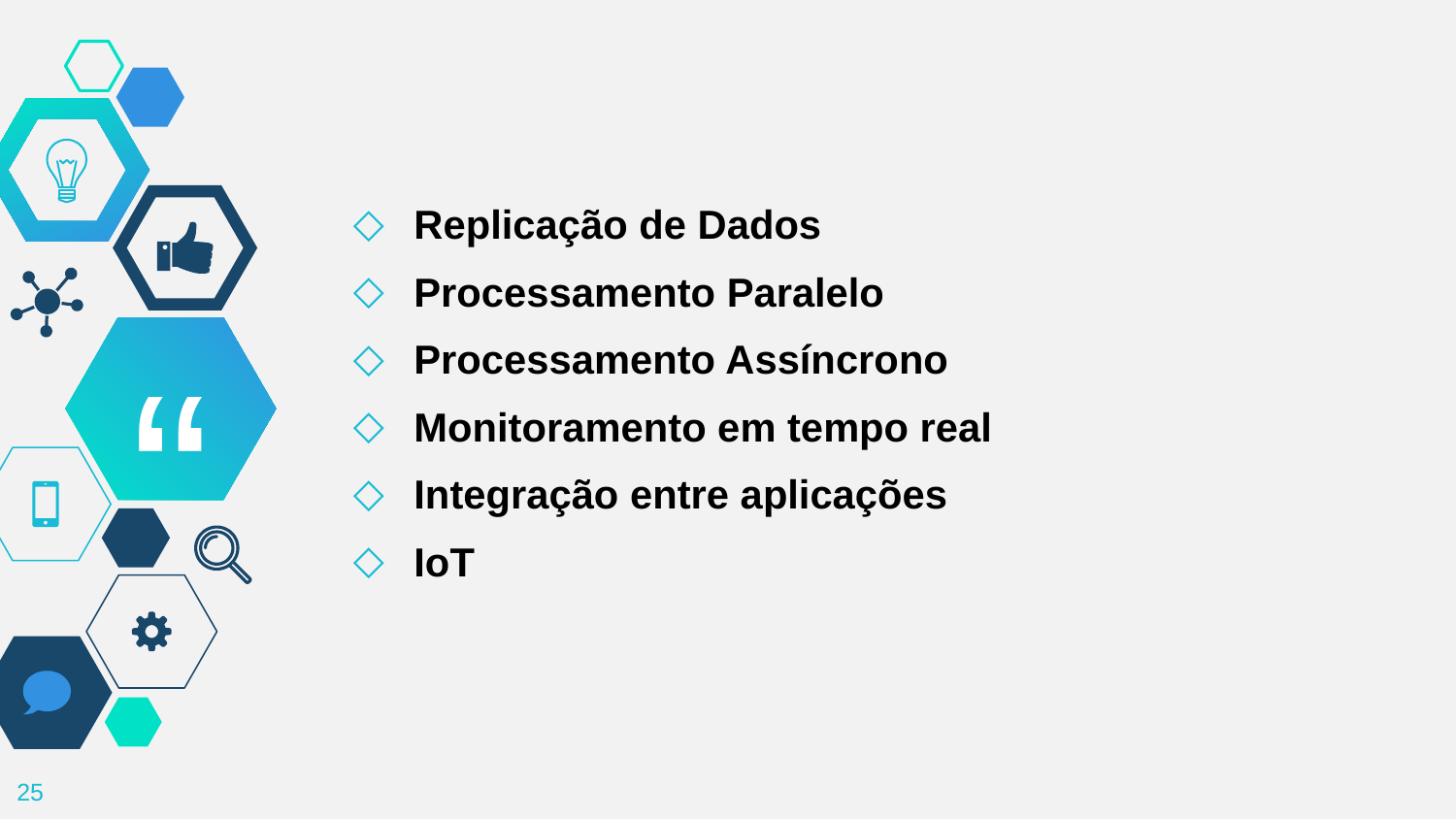

Replicação de Dados
Processamento Paralelo
Processamento Assíncrono
Monitoramento em tempo real
Integração entre aplicações
IoT

25